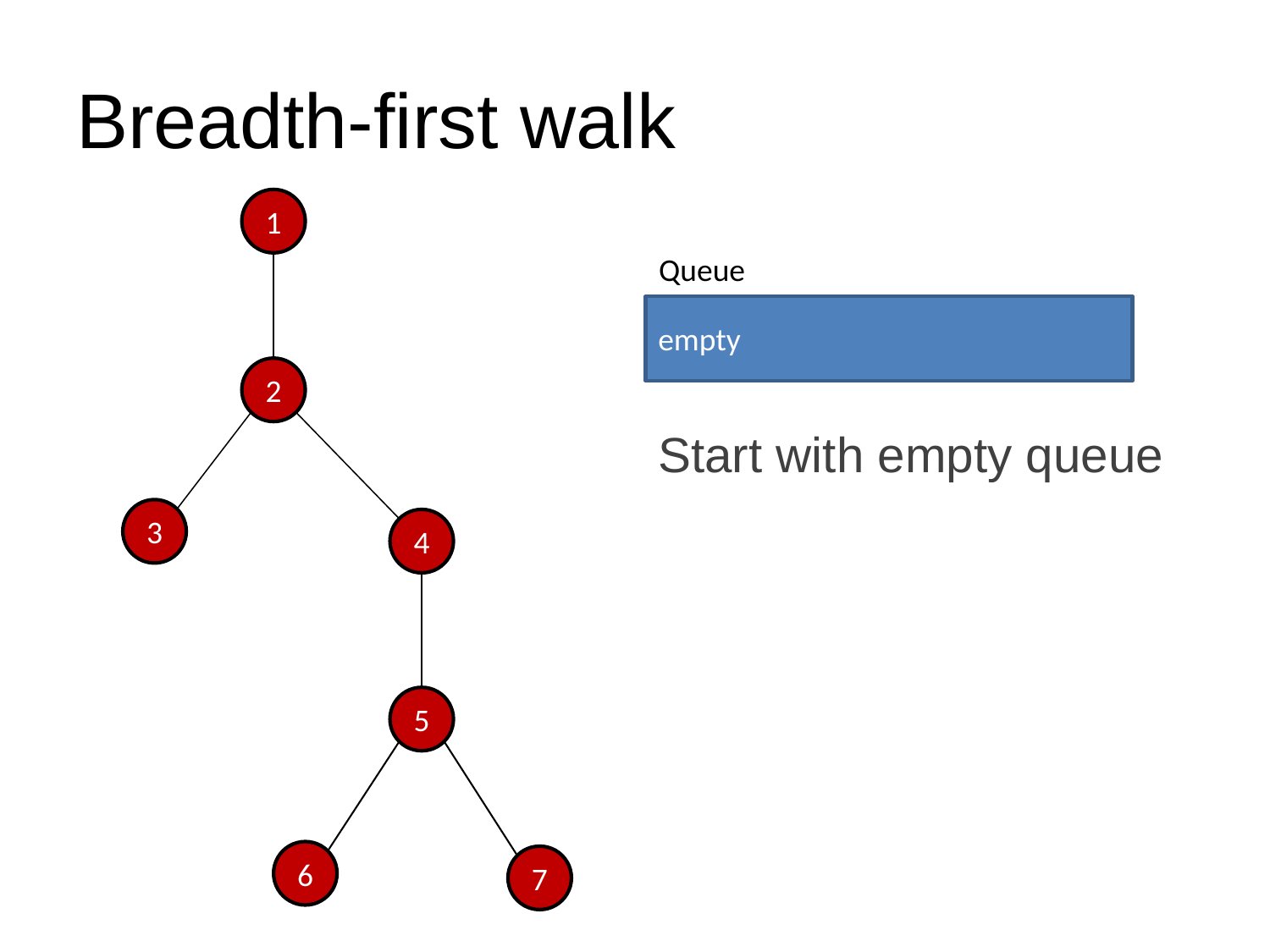

# Breadth-first walk
1
Queue
empty
2
Start with empty queue
3
4
5
6
7